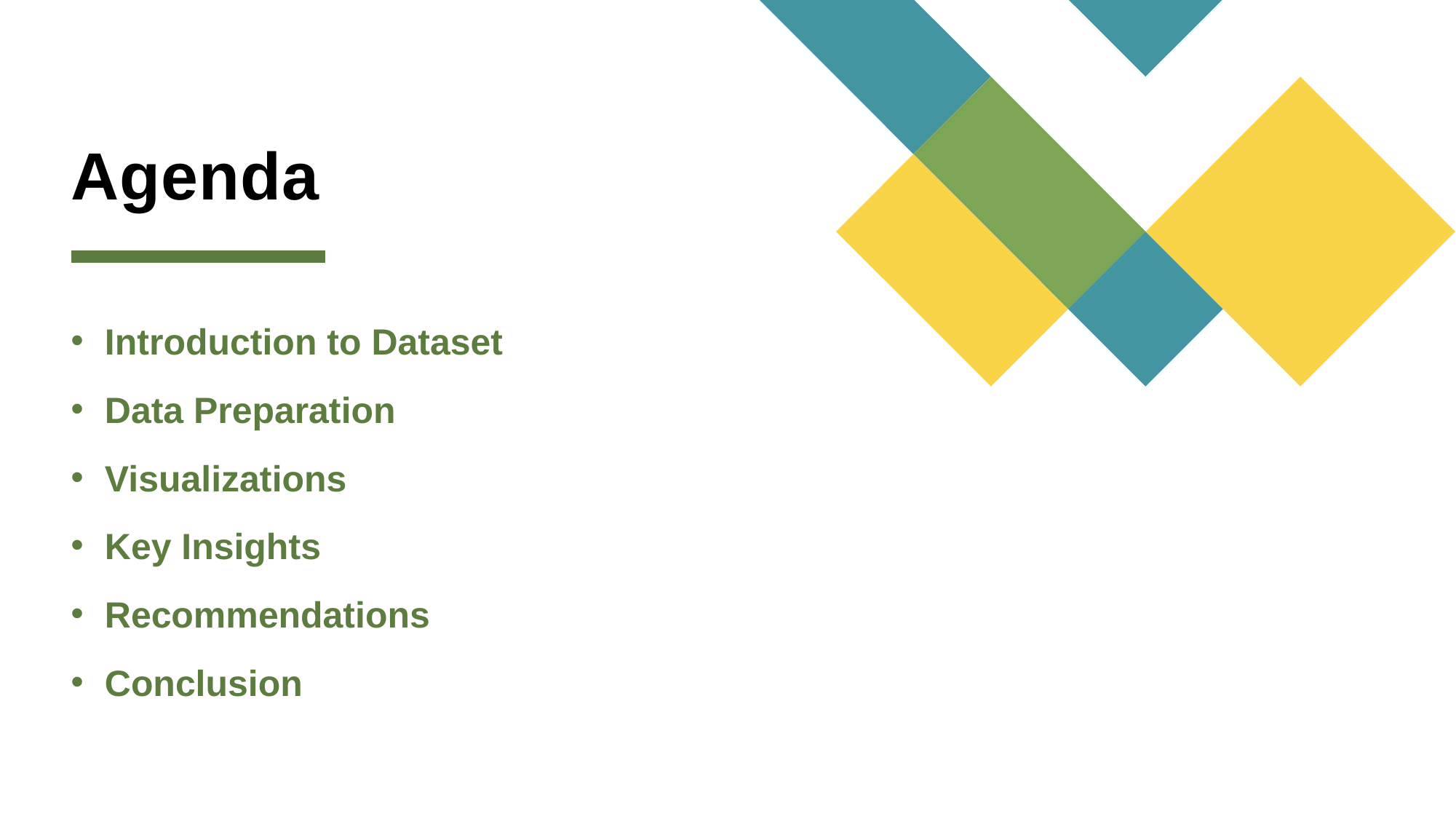

# Agenda
Introduction to Dataset
Data Preparation
Visualizations
Key Insights
Recommendations
Conclusion